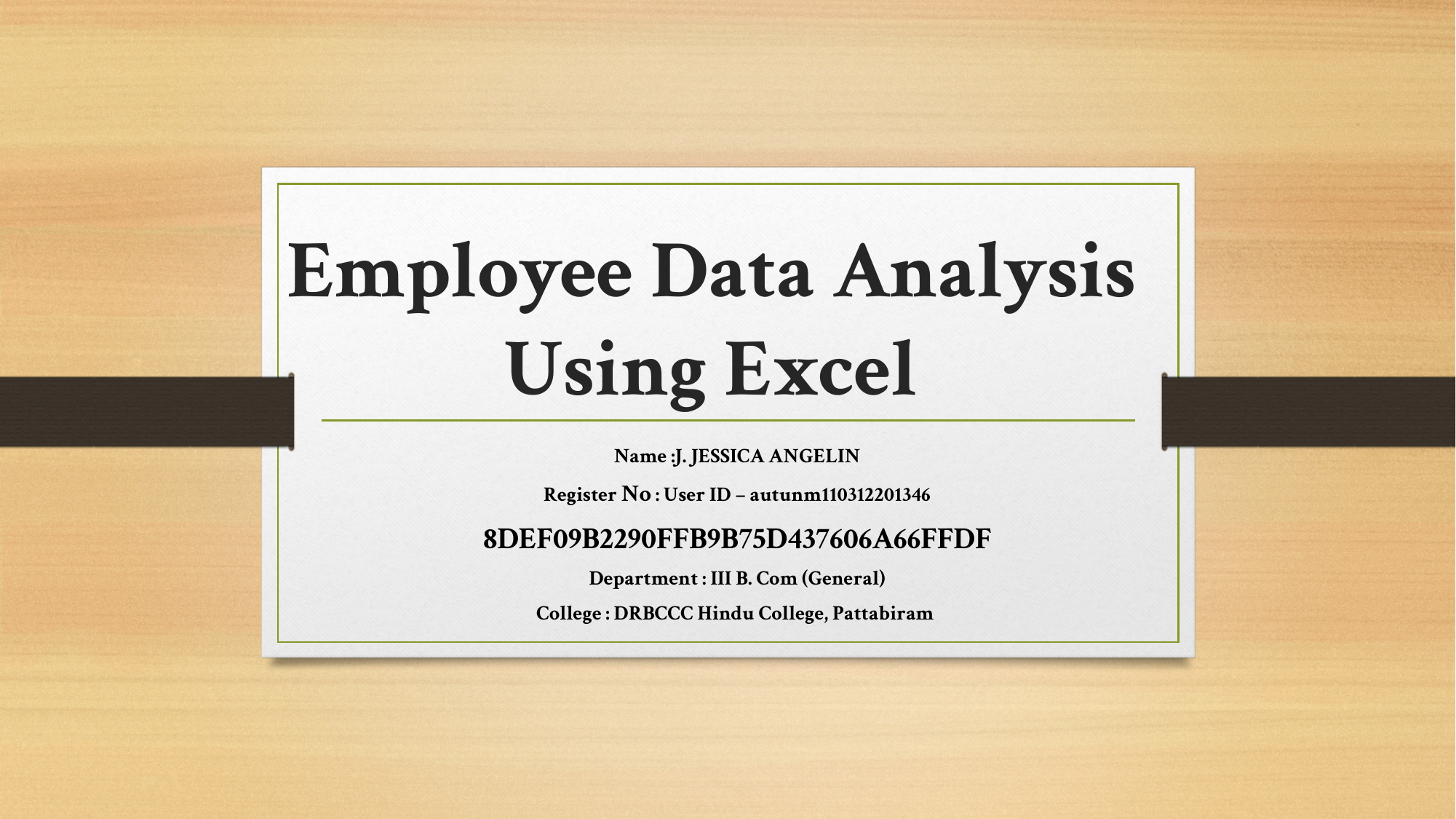

# Employee Data Analysis Using Excel
Name :J. JESSICA ANGELIN
Register No : User ID – autunm110312201346
8DEF09B2290FFB9B75D437606A66FFDF
Department : III B. Com (General)
College : DRBCCC Hindu College, Pattabiram